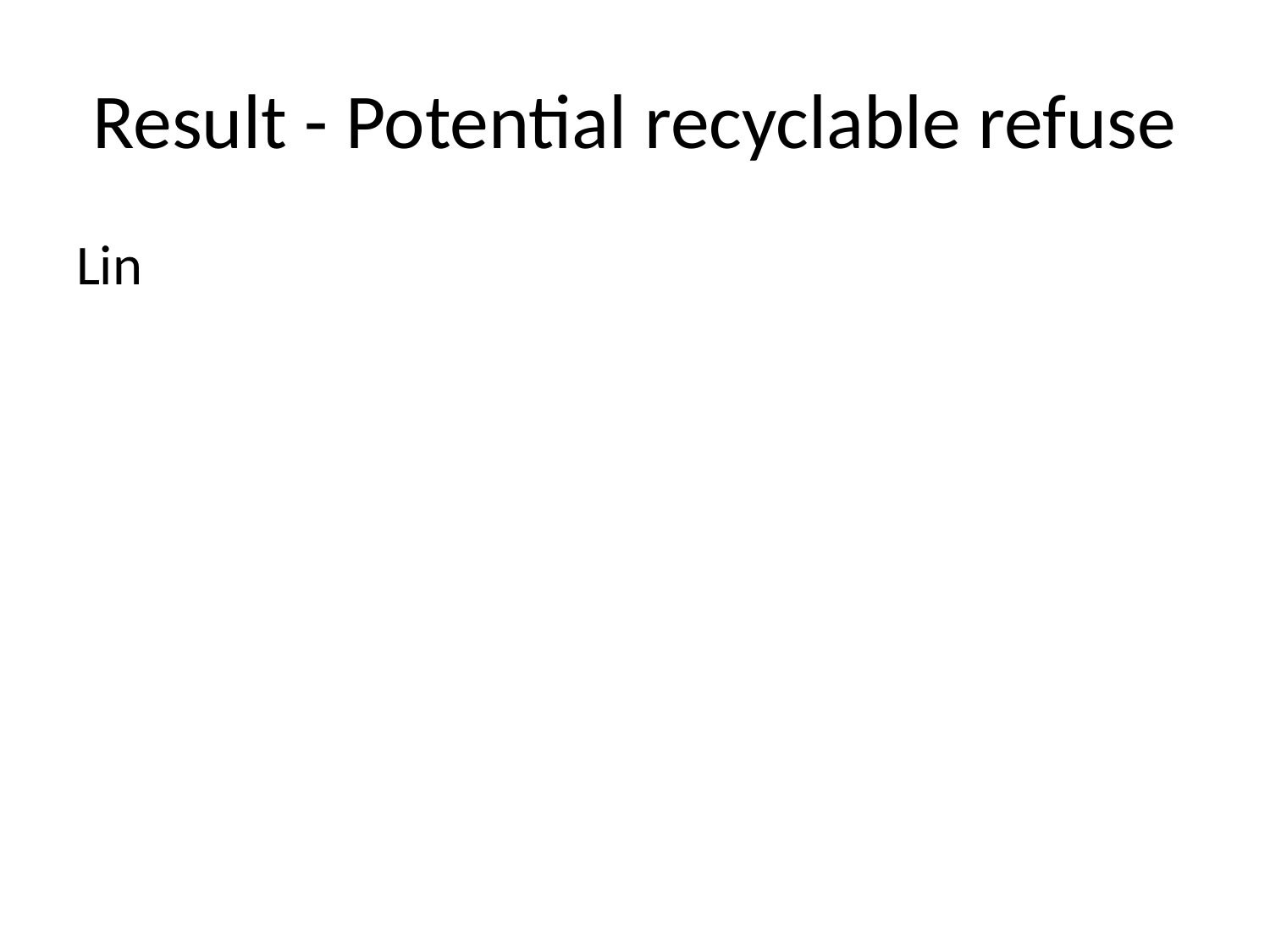

# Result - Potential recyclable refuse
Lin